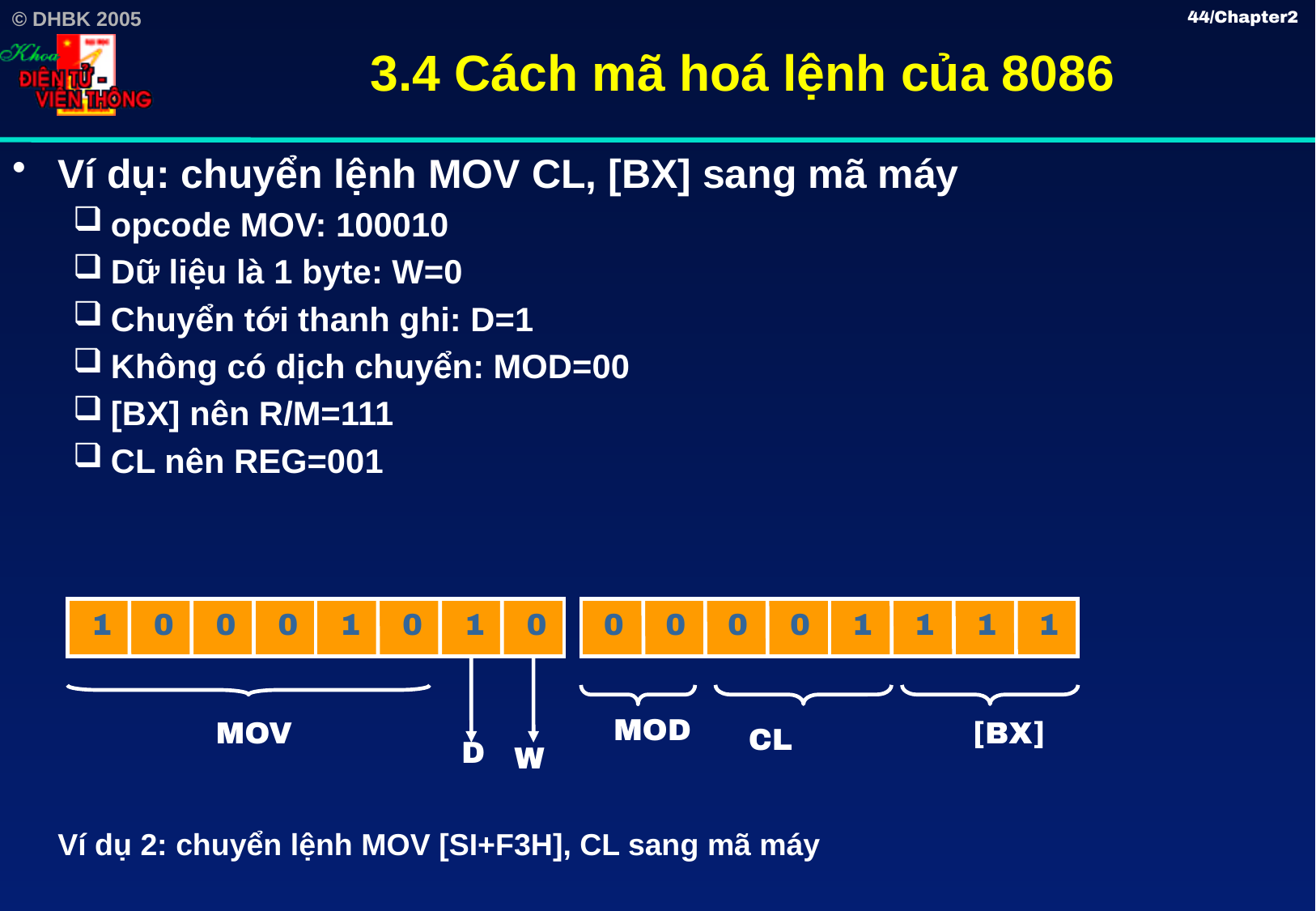

# 3.4 Cách mã hoá lệnh của 8086
44/Chapter2
Ví dụ: chuyển lệnh MOV CL, [BX] sang mã máy
opcode MOV: 100010
Dữ liệu là 1 byte: W=0
Chuyển tới thanh ghi: D=1
Không có dịch chuyển: MOD=00
[BX] nên R/M=111
CL nên REG=001

1

0

0

0

1

0

1

0

0

0

0

0

1

1

1

1

MOD
MOV
[BX]
CL
D
W
Ví dụ 2: chuyển lệnh MOV [SI+F3H], CL sang mã máy